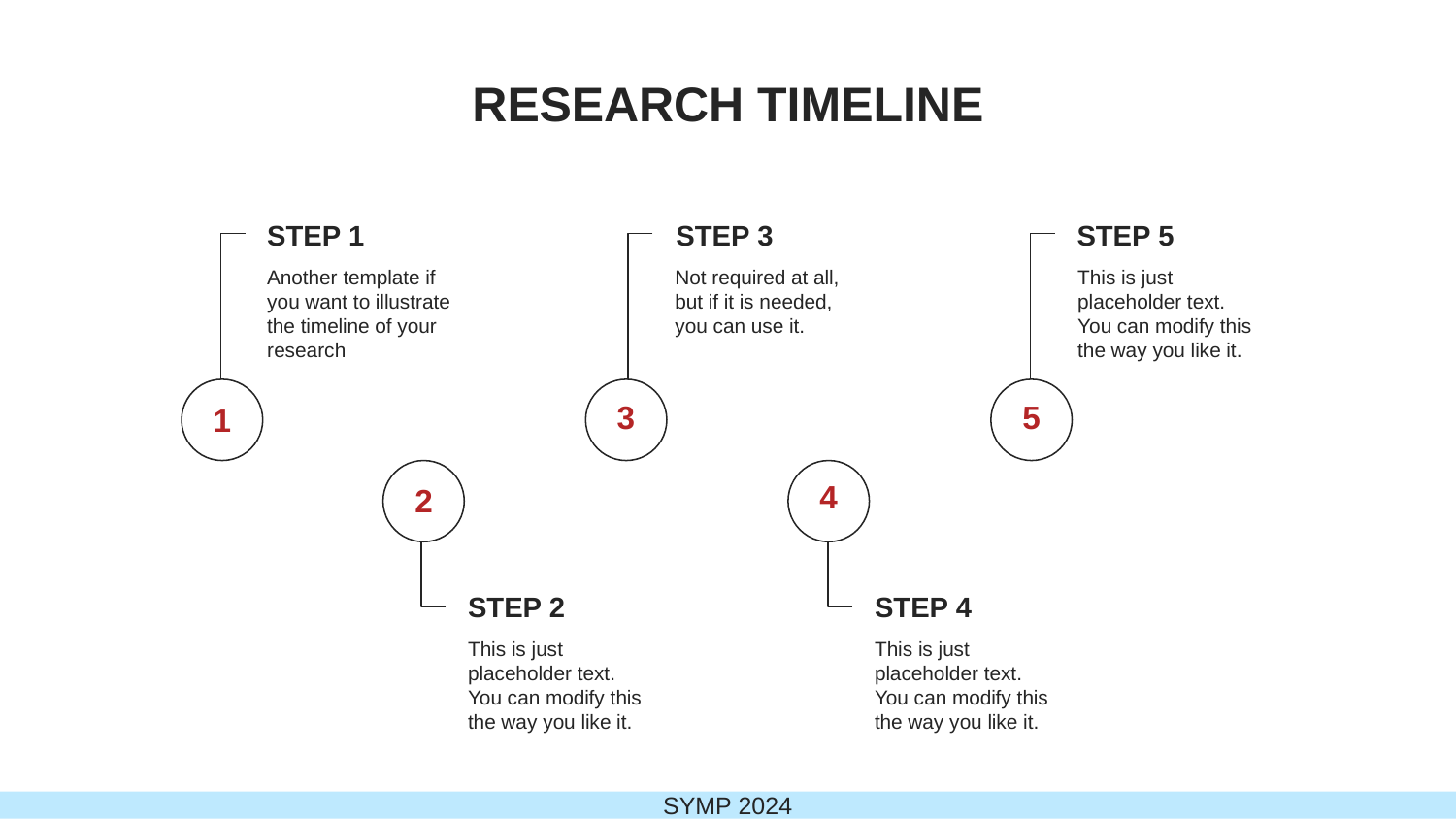

# RESEARCH TIMELINE
STEP 1
STEP 3
STEP 5

Another template if you want to illustrate the timeline of your research
Not required at all, but if it is needed, you can use it.
This is just placeholder text. You can modify this the way you like it.

3
5
1

4
2

STEP 2
STEP 4
This is just placeholder text. You can modify this the way you like it.
This is just placeholder text. You can modify this the way you like it.